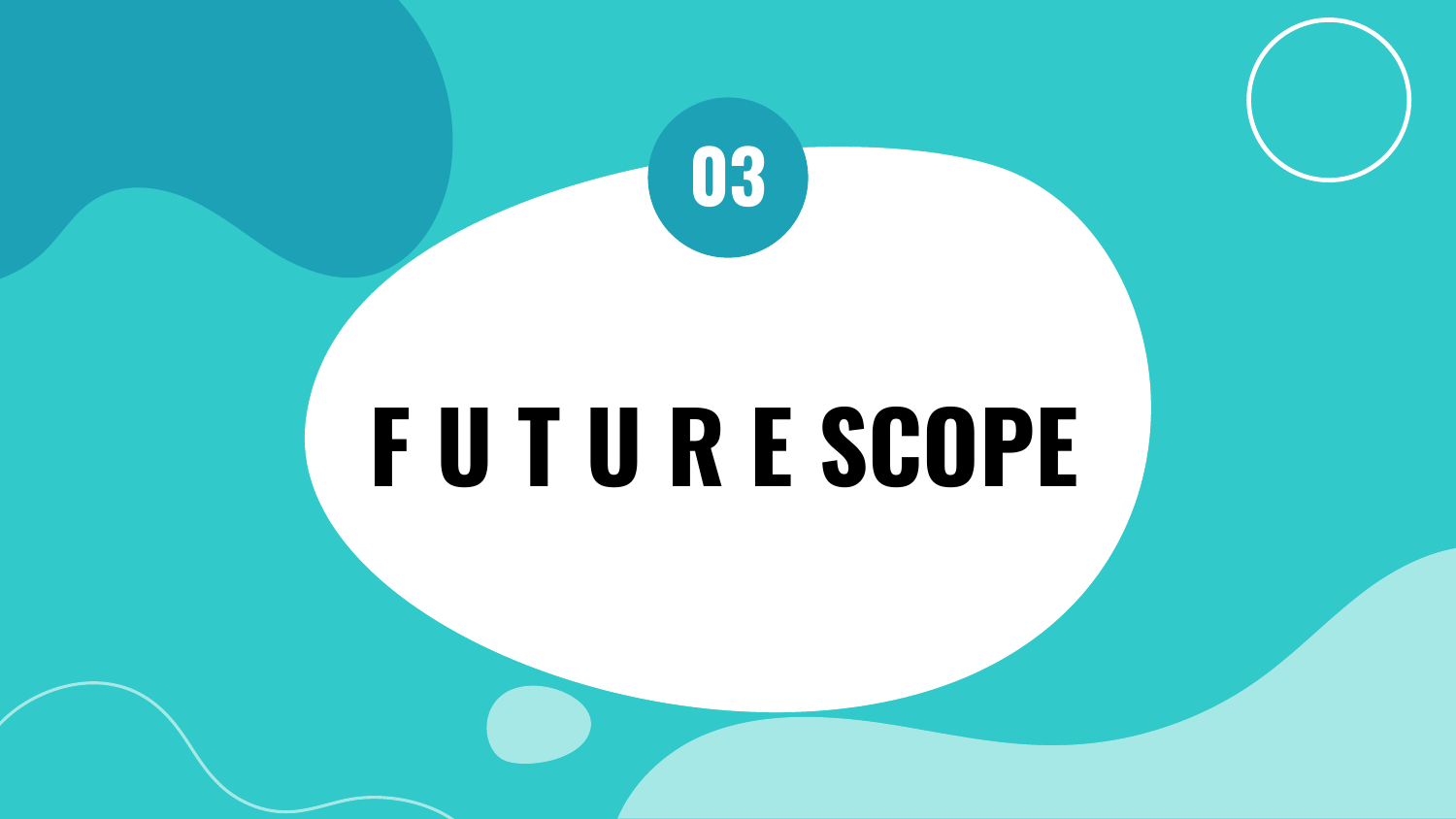

03
# F U T U R E SCOPE